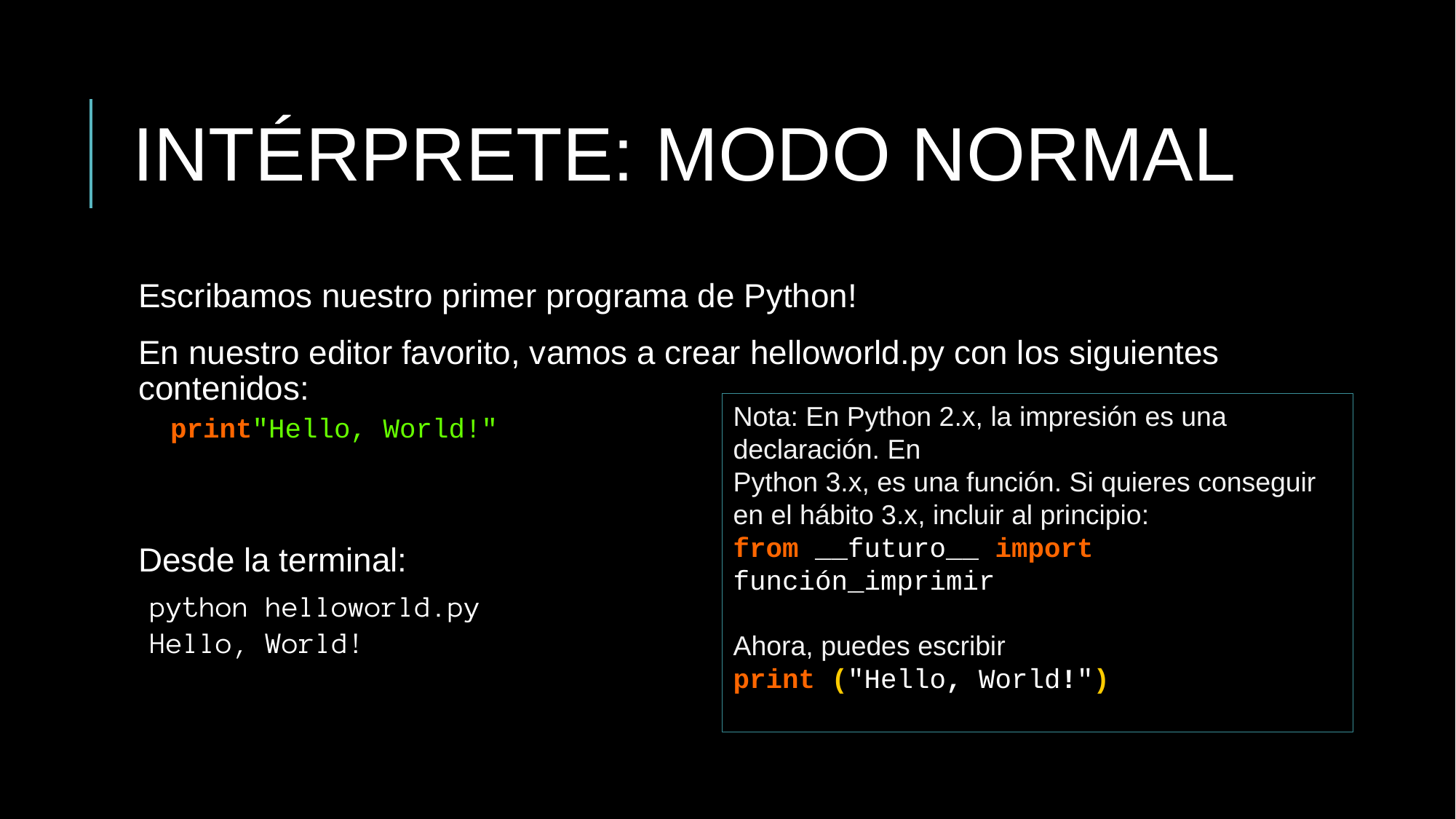

# INTÉRPRETE: MODO NORMAL
Escribamos nuestro primer programa de Python!
En nuestro editor favorito, vamos a crear helloworld.py con los siguientes contenidos:

Desde la terminal:
Nota: En Python 2.x, la impresión es una declaración. En
Python 3.x, es una función. Si quieres conseguir
en el hábito 3.x, incluir al principio:
from __futuro__ import función_imprimir

Ahora, puedes escribir
print ("Hello, World!")

print"Hello, World!"
python helloworld.py
Hello, World!